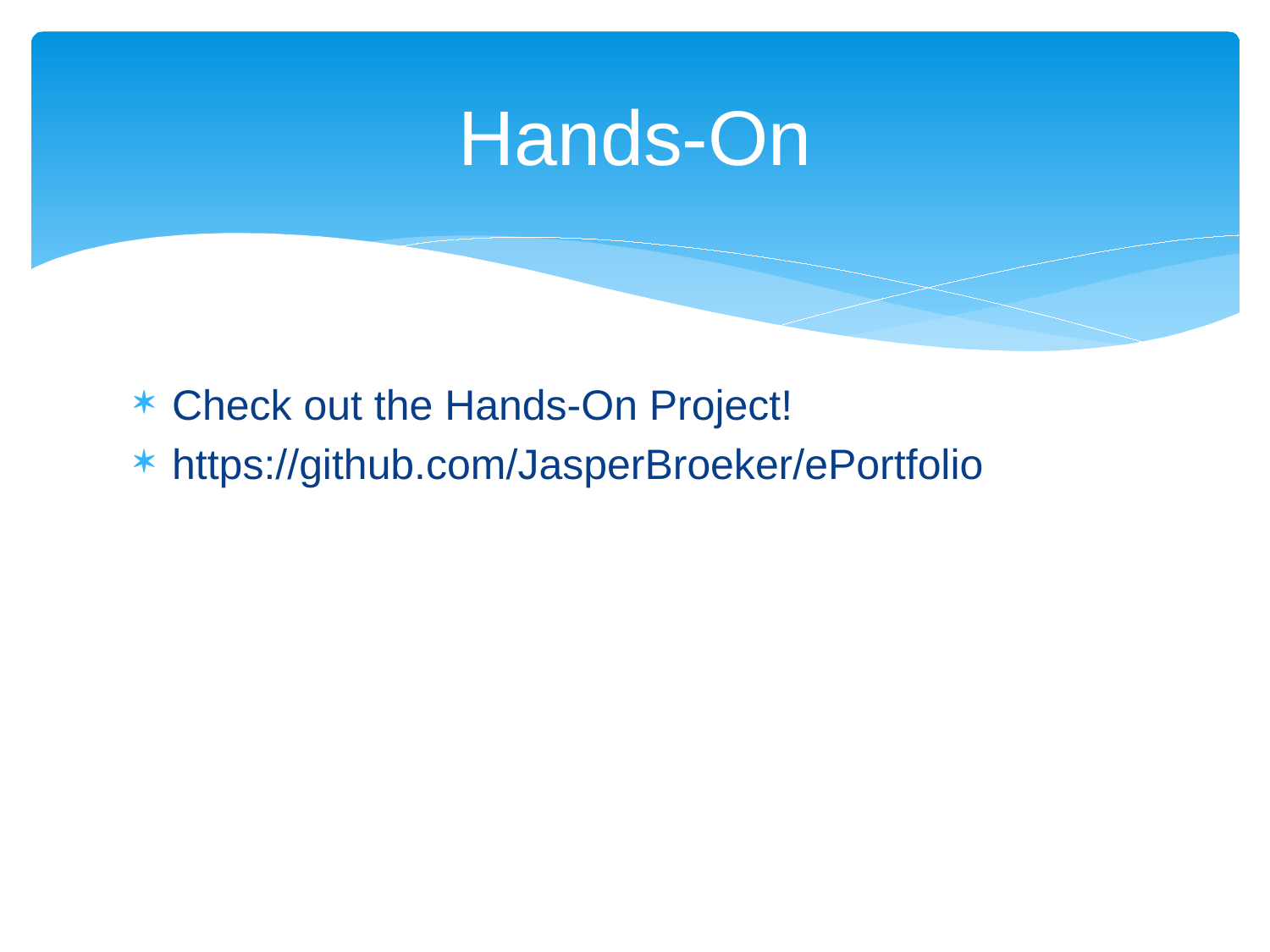

# Hands-On
Check out the Hands-On Project!
https://github.com/JasperBroeker/ePortfolio